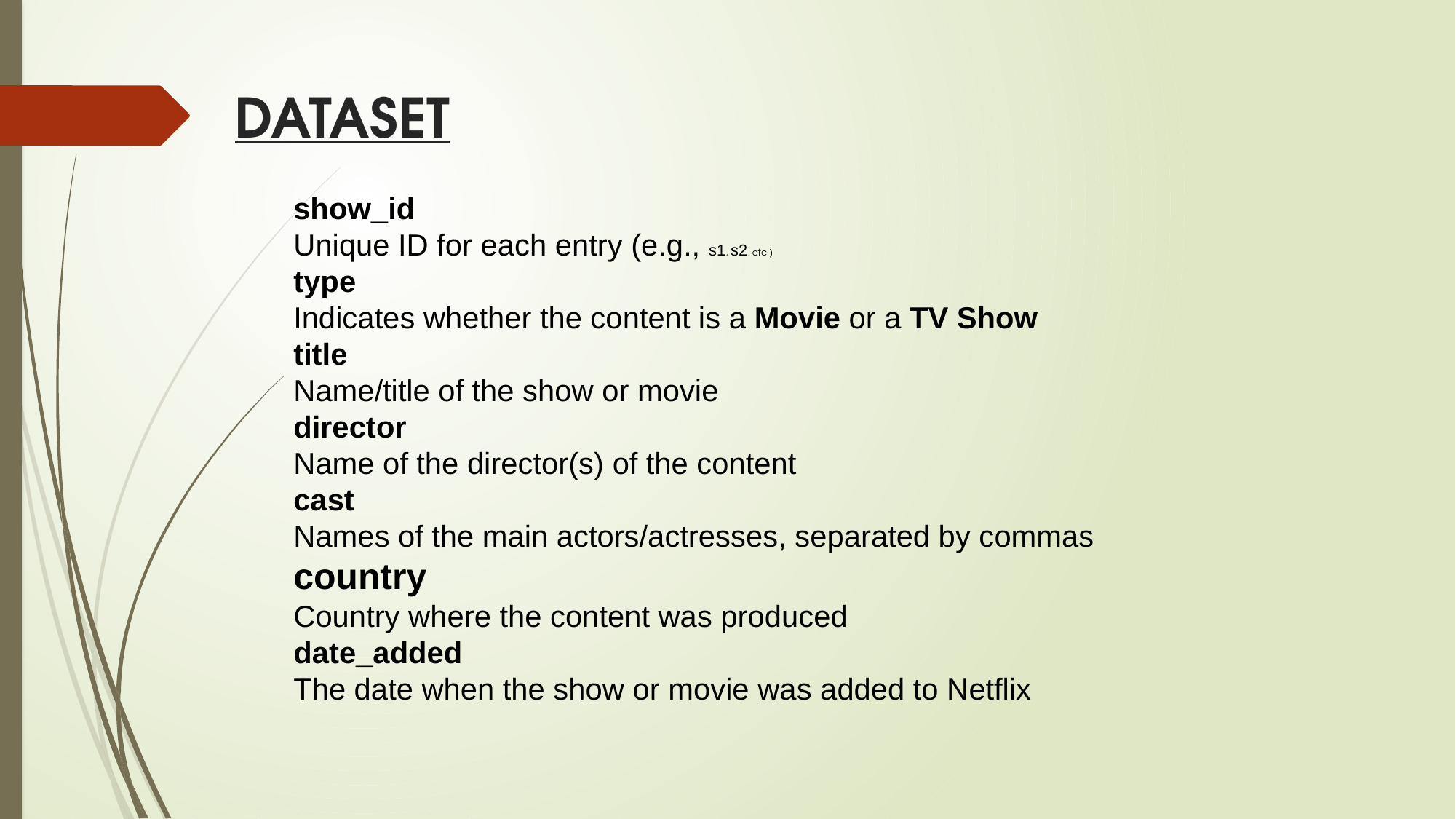

# DATASET

show_id
Unique ID for each entry (e.g., s1, s2, etc.)
type
Indicates whether the content is a Movie or a TV Show
title
Name/title of the show or movie
director
Name of the director(s) of the content
cast
Names of the main actors/actresses, separated by commas
country
Country where the content was produced
date_added
The date when the show or movie was added to Netflix